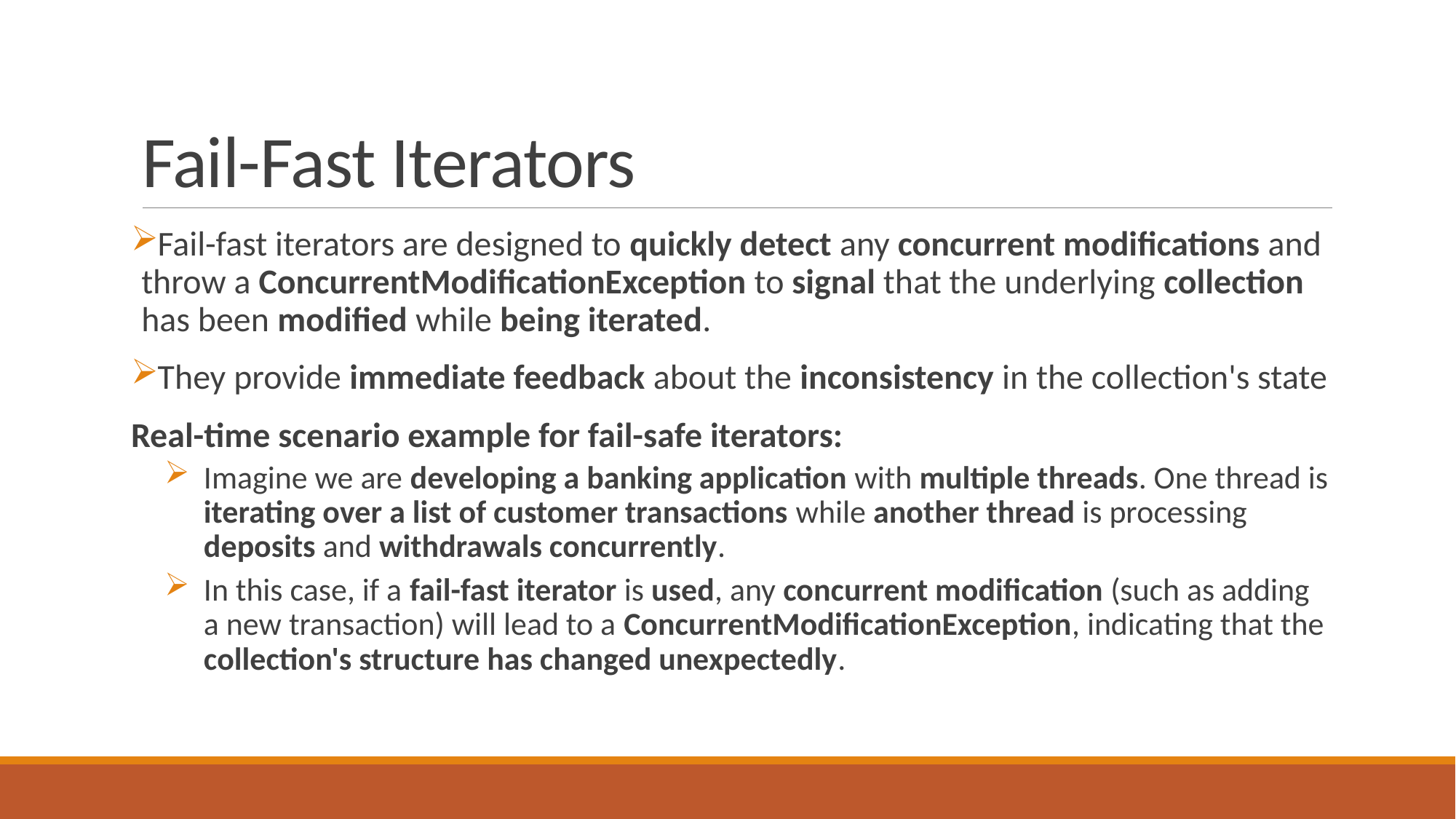

# Fail-Fast Iterators
Fail-fast iterators are designed to quickly detect any concurrent modifications and throw a ConcurrentModificationException to signal that the underlying collection has been modified while being iterated.
They provide immediate feedback about the inconsistency in the collection's state
Real-time scenario example for fail-safe iterators:
Imagine we are developing a banking application with multiple threads. One thread is iterating over a list of customer transactions while another thread is processing deposits and withdrawals concurrently.
In this case, if a fail-fast iterator is used, any concurrent modification (such as adding a new transaction) will lead to a ConcurrentModificationException, indicating that the collection's structure has changed unexpectedly.